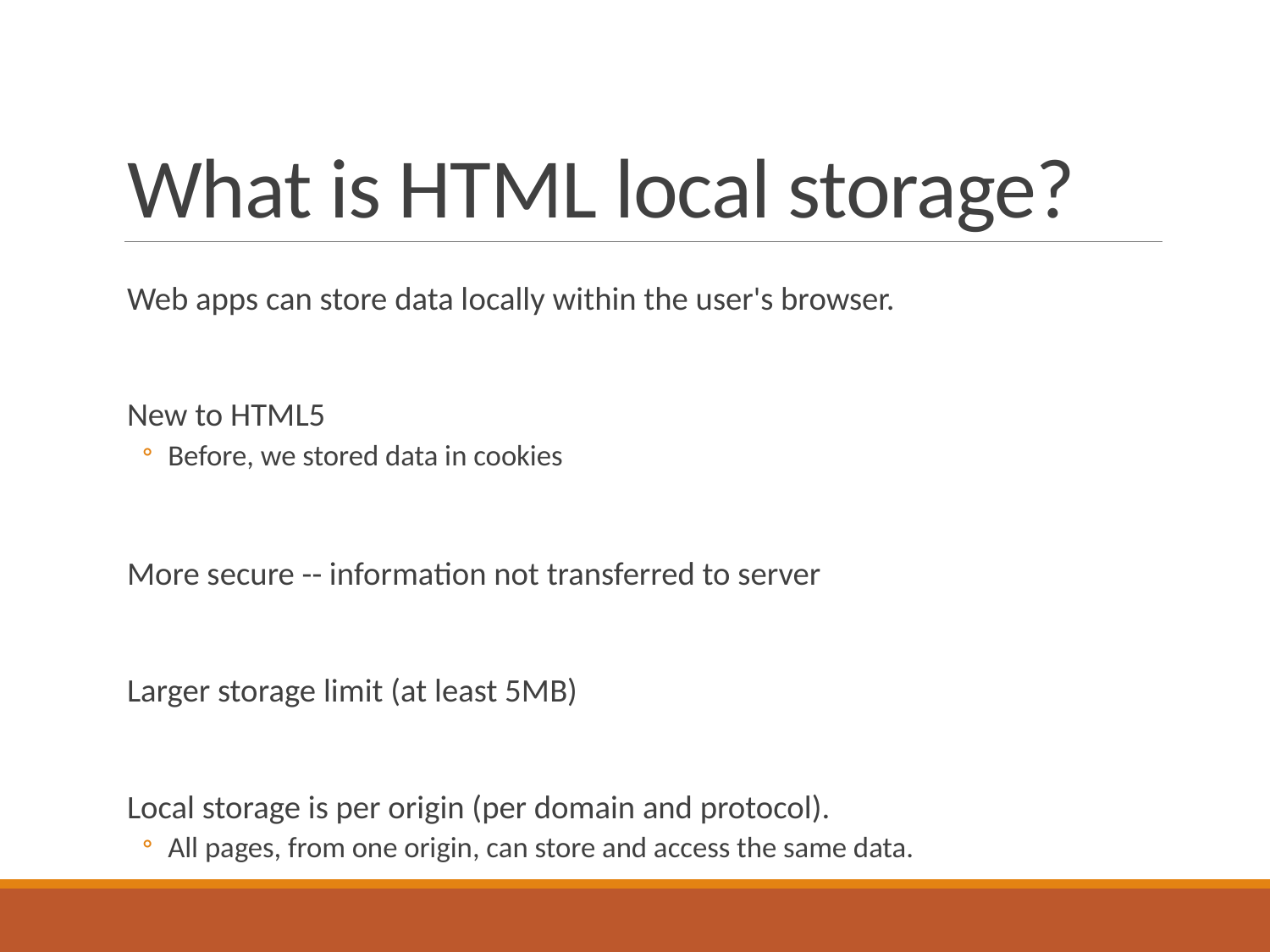

# What is HTML local storage?
Web apps can store data locally within the user's browser.

New to HTML5
Before, we stored data in cookies

More secure -- information not transferred to server

Larger storage limit (at least 5MB)

Local storage is per origin (per domain and protocol).
All pages, from one origin, can store and access the same data.